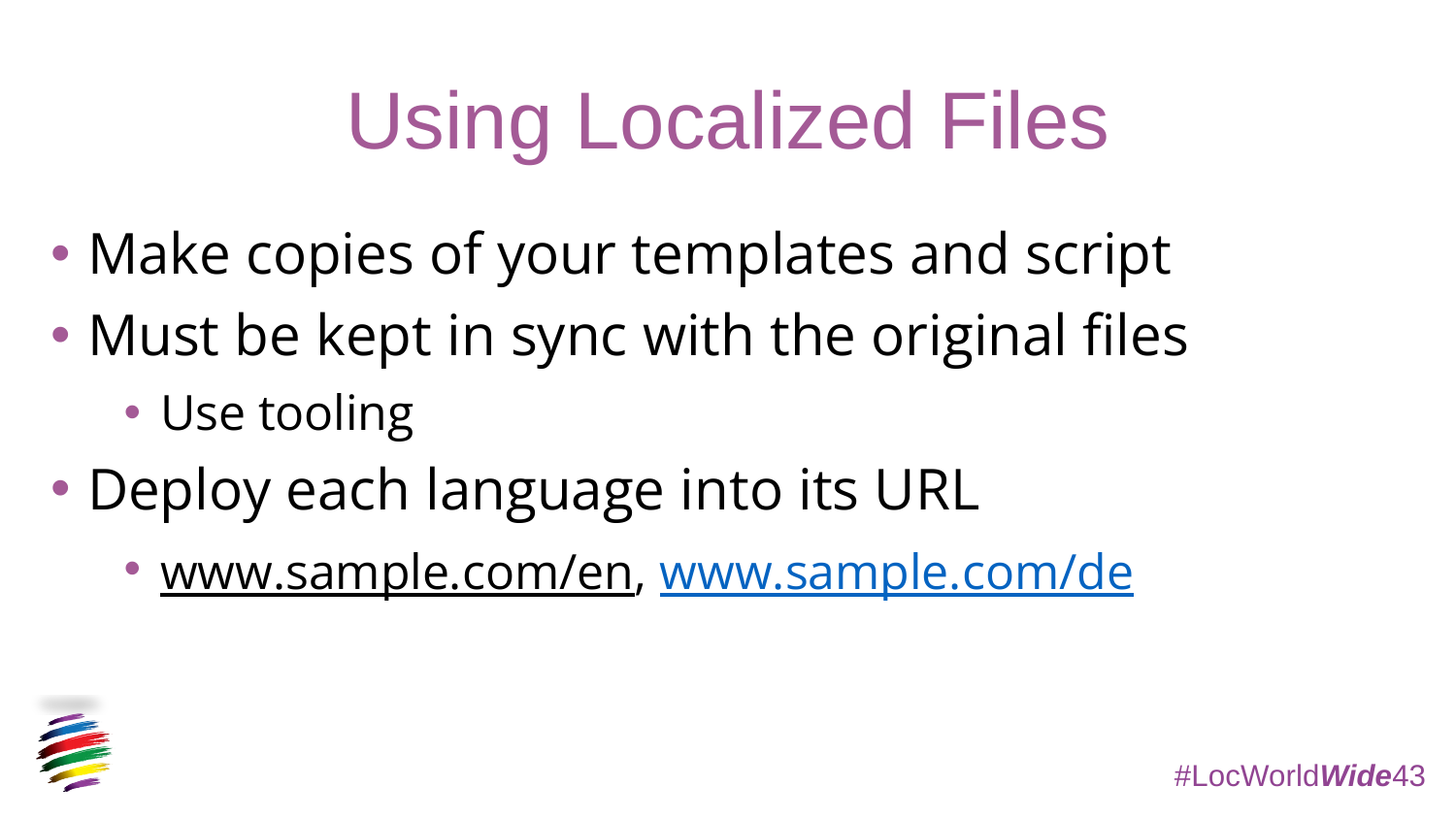

# Using Localized Files
Make copies of your templates and script
Must be kept in sync with the original files
Use tooling
Deploy each language into its URL
www.sample.com/en, www.sample.com/de